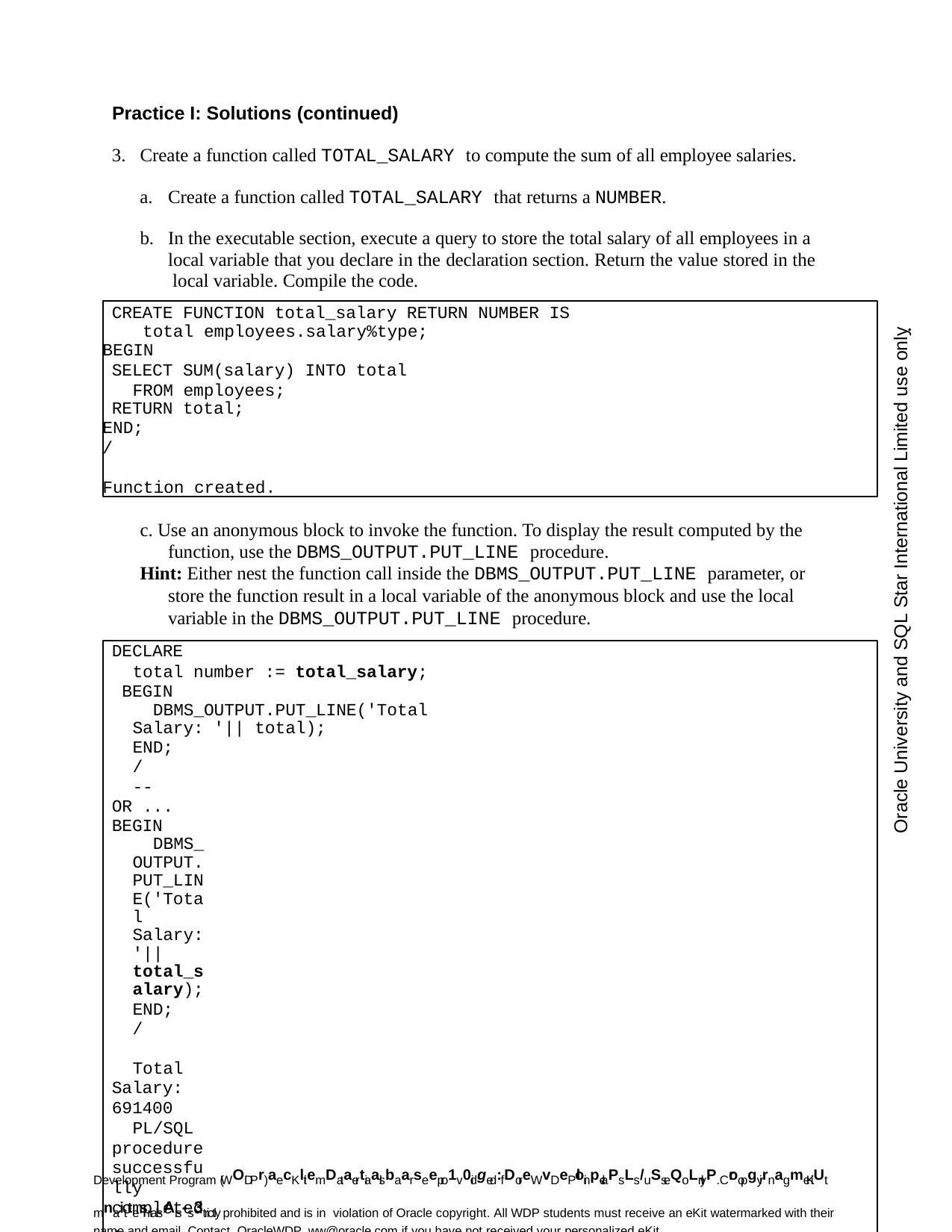

Practice I: Solutions (continued)

Create a function called TOTAL_SALARY to compute the sum of all employee salaries.

Create a function called TOTAL_SALARY that returns a NUMBER.

In the executable section, execute a query to store the total salary of all employees in a  local variable that you declare in the declaration section. Return the value stored in the  local variable. Compile the code.
CREATE FUNCTION total_salary RETURN NUMBER IS  total employees.salary%type;
BEGIN
SELECT SUM(salary) INTO total  FROM employees;
RETURN total;
END;
/

Function created.
Oracle University and SQL Star International Limited use onlyฺ
c. Use an anonymous block to invoke the function. To display the result computed by the  function, use the DBMS_OUTPUT.PUT_LINE procedure.
Hint: Either nest the function call inside the DBMS_OUTPUT.PUT_LINE parameter, or  store the function result in a local variable of the anonymous block and use the local  variable in the DBMS_OUTPUT.PUT_LINE procedure.
DECLARE
total number := total_salary;  BEGIN
DBMS_OUTPUT.PUT_LINE('Total Salary: '|| total);
END;
/
-- OR ...  BEGIN
DBMS_OUTPUT.PUT_LINE('Total Salary: '|| total_salary);
END;
/

Total Salary: 691400
PL/SQL procedure successfully completed.

Total Salary: 691400
PL/SQL procedure successfully completed.
Development Program (WODPr)aecKlitemDataertiaalsbaarse epro1v0idged: fDoreWvDePloinp-claPsLs /uSseQoLnlyP. CroopgyirnagmeKiUt mnaittesrialsAis-s3trictly prohibited and is in  violation of Oracle copyright. All WDP students must receive an eKit watermarked with their name and email. Contact  OracleWDP_ww@oracle.com if you have not received your personalized eKit.